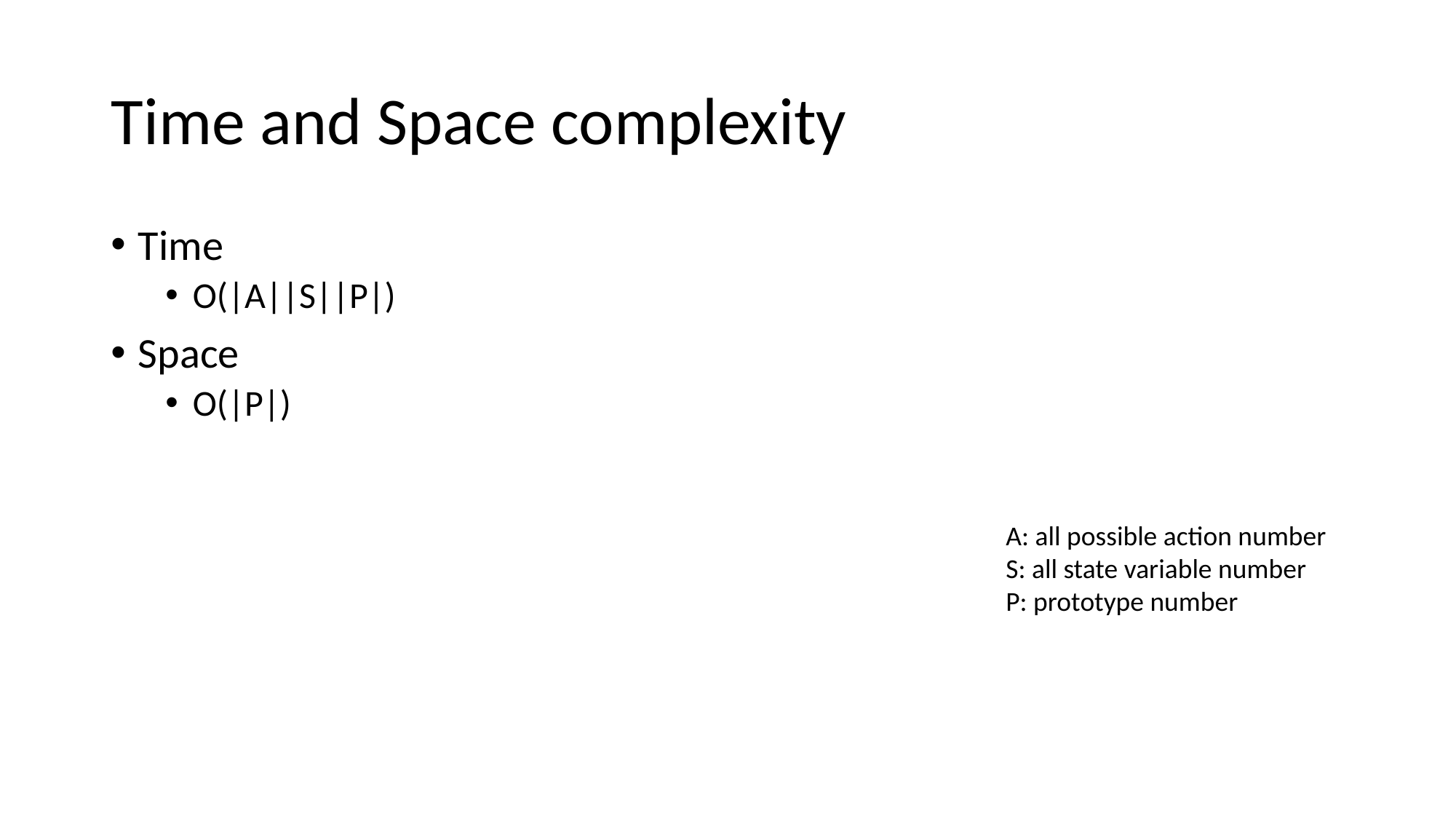

# Time and Space complexity
Time
O(|A||S||P|)
Space
O(|P|)
A: all possible action number
S: all state variable number
P: prototype number